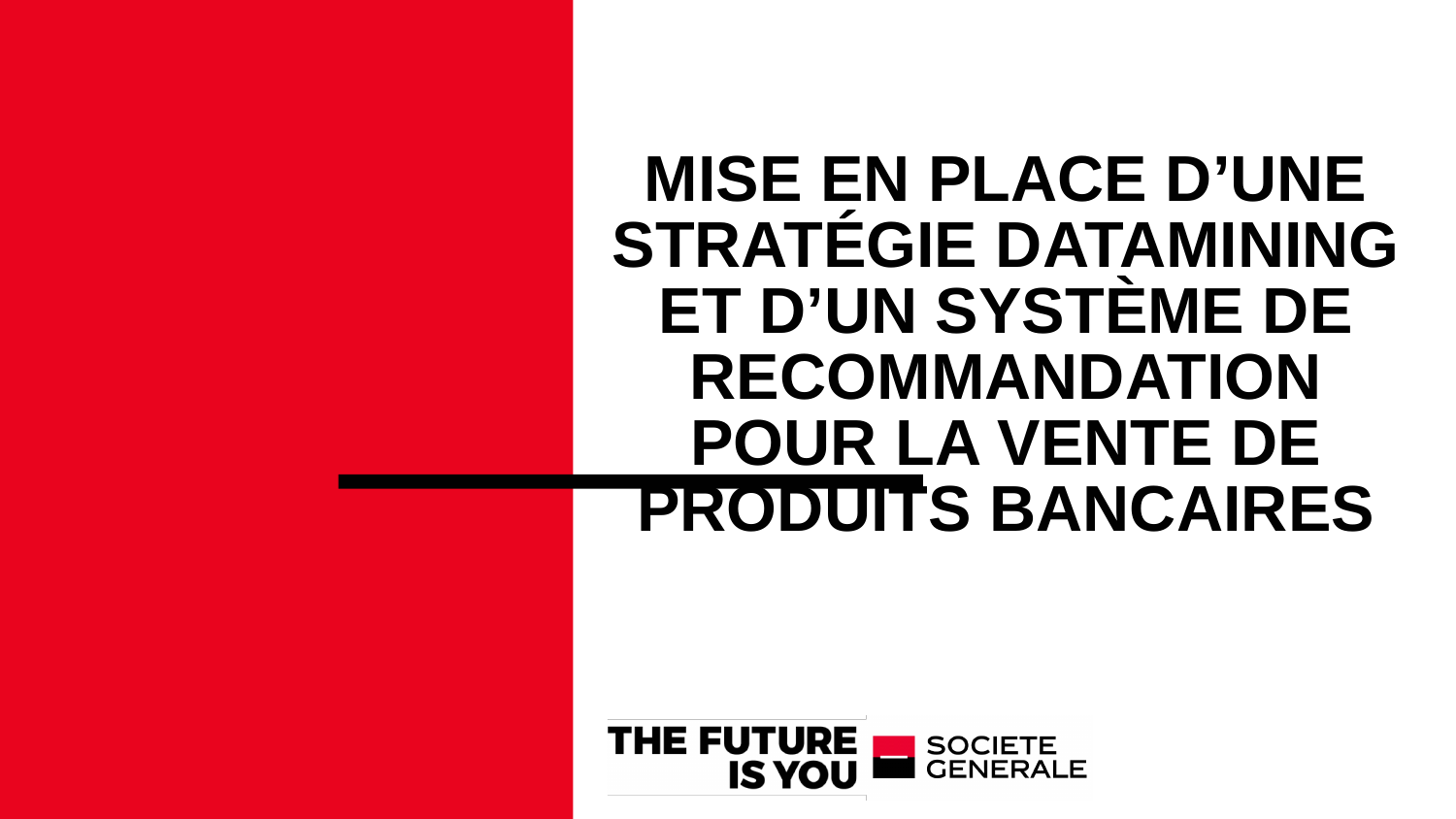

MISE EN PLACE D’UNE STRATÉGIE DATAMINING ET D’UN SYSTÈME DE RECOMMANDATION POUR LA VENTE DE PRODUITS BANCAIRES